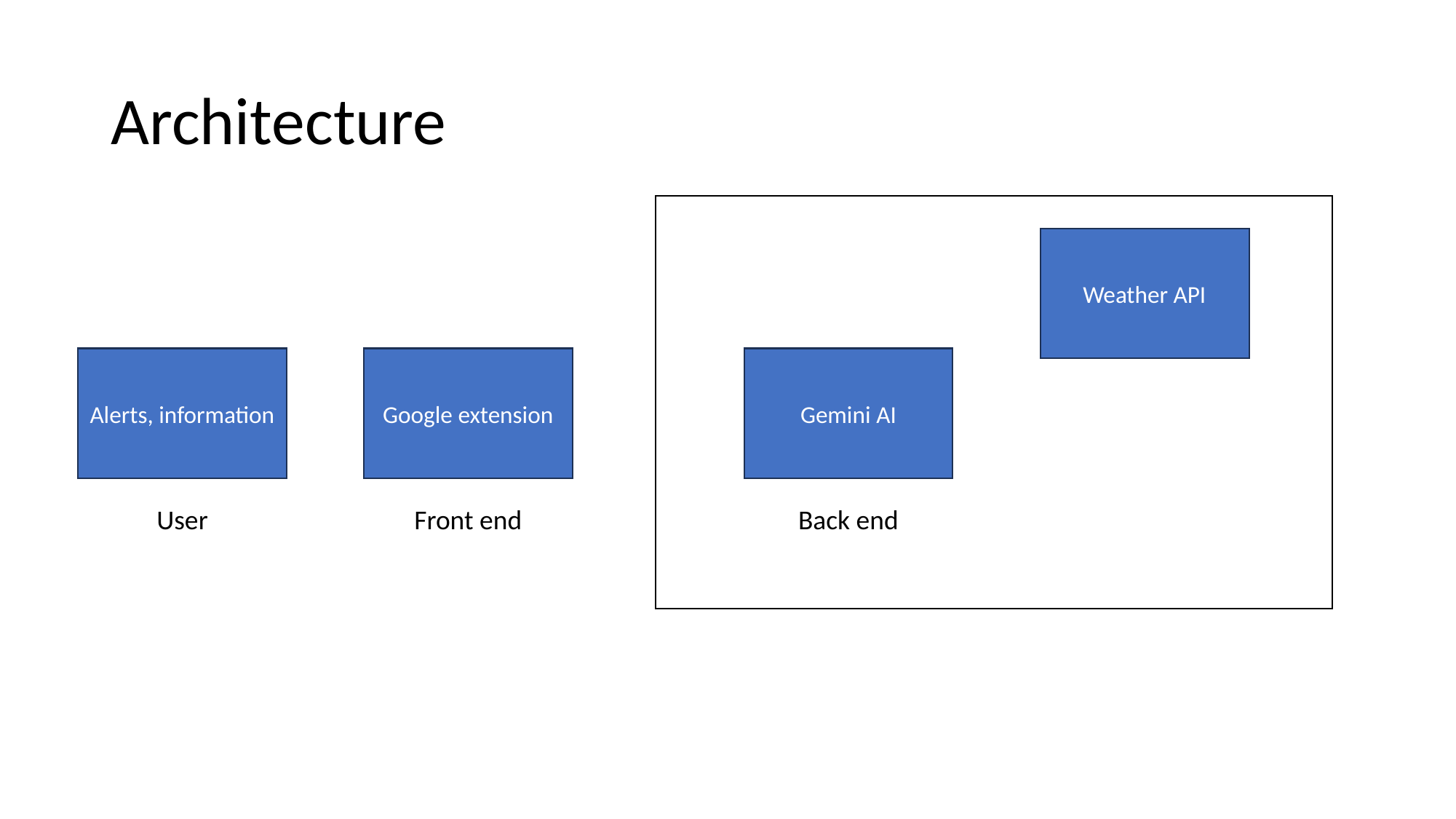

# Architecture

Weather API
Alerts, information
Google extension
Gemini AI
User
Front end
Back end